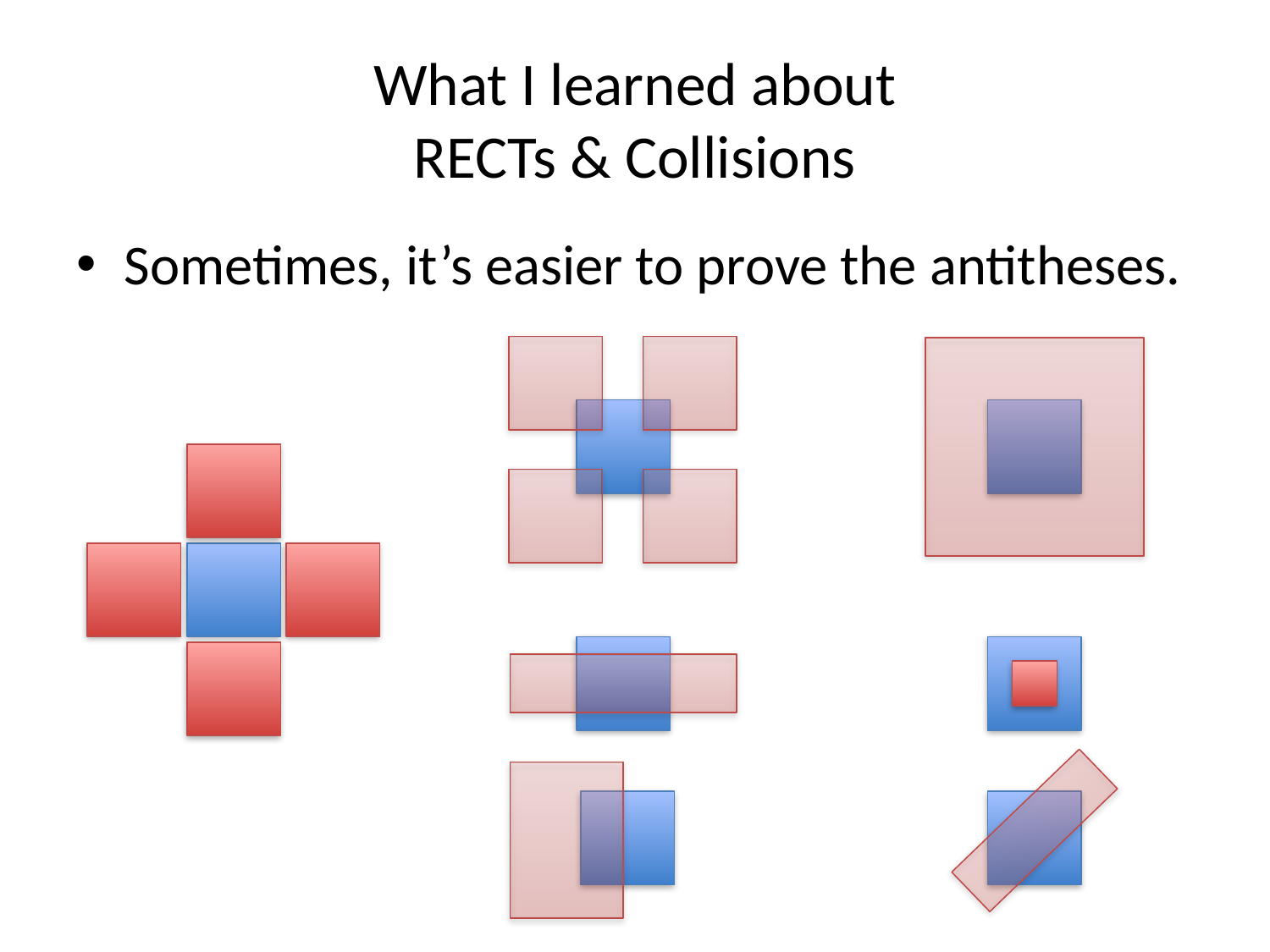

# What I learned about RECTs & Collisions
Sometimes, it’s easier to prove the antitheses.